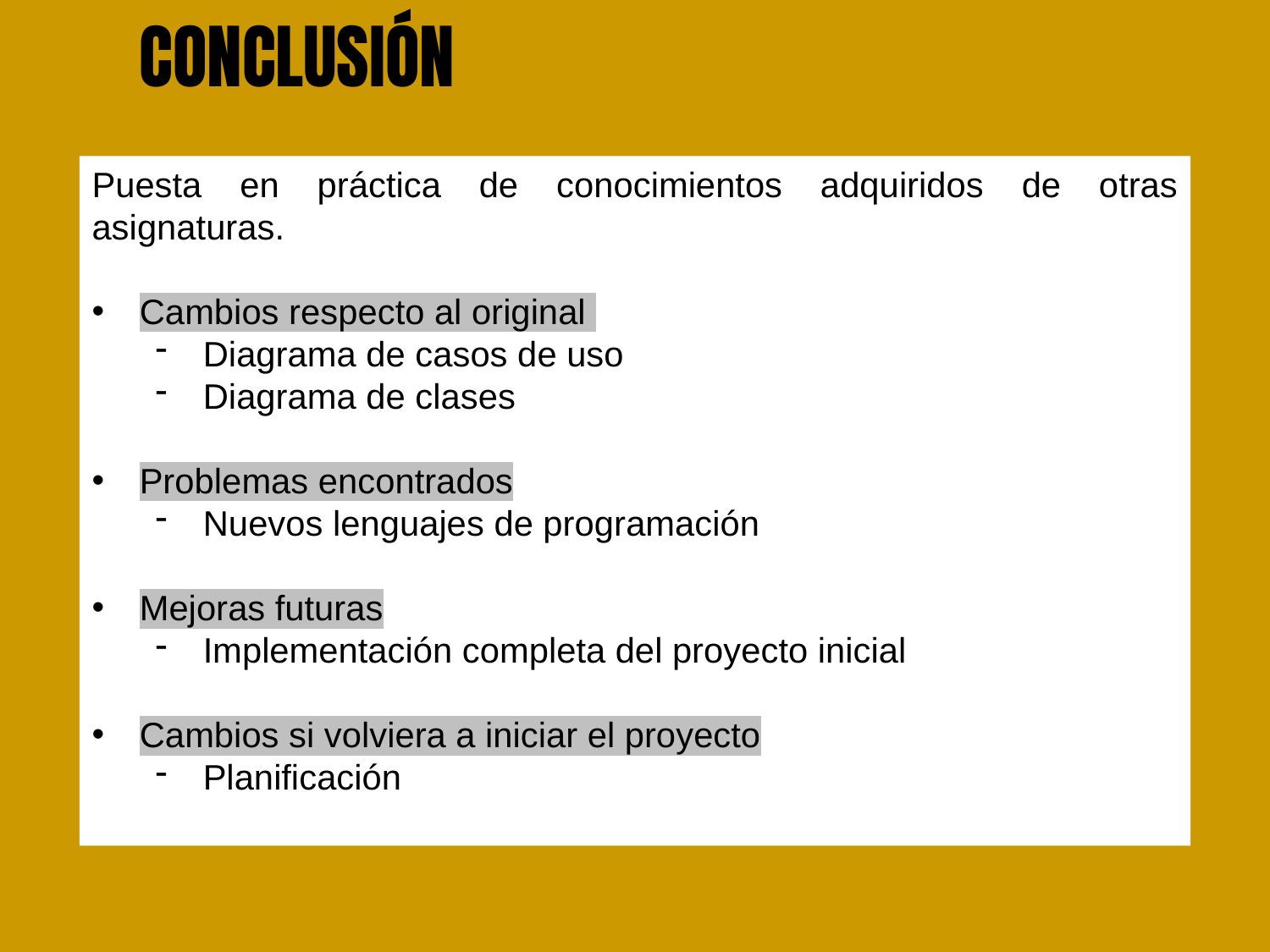

CONCLUSIÓN
Puesta en práctica de conocimientos adquiridos de otras asignaturas.

Cambios respecto al original
Diagrama de casos de uso
Diagrama de clases

Problemas encontrados
Nuevos lenguajes de programación

Mejoras futuras
Implementación completa del proyecto inicial

Cambios si volviera a iniciar el proyecto
Planificación